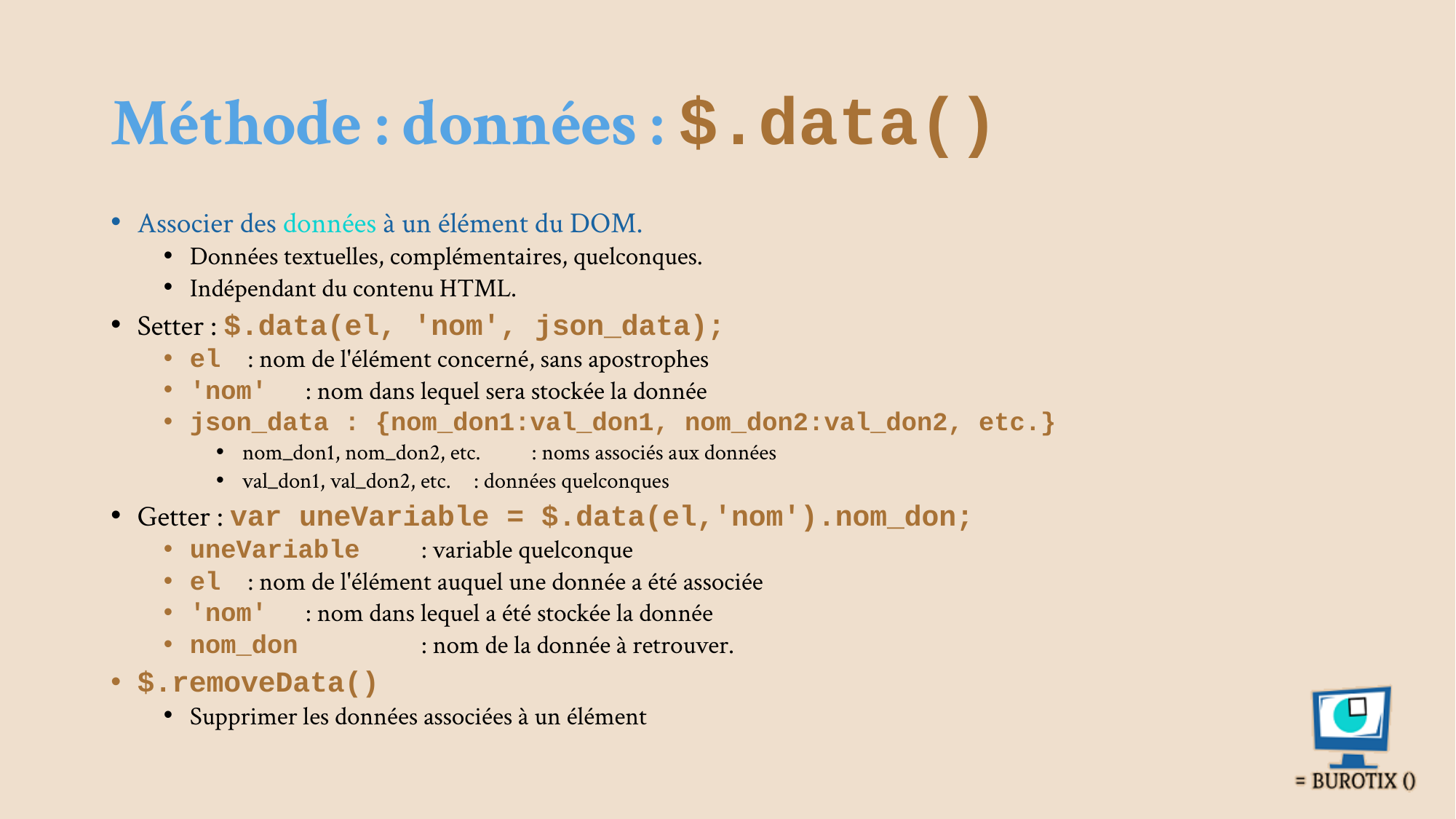

# Méthode : données : $.data()
Associer des données à un élément du DOM.
Données textuelles, complémentaires, quelconques.
Indépendant du contenu HTML.
Setter : $.data(el, 'nom', json_data);
el 		: nom de l'élément concerné, sans apostrophes
'nom' 		: nom dans lequel sera stockée la donnée
json_data : {nom_don1:val_don1, nom_don2:val_don2, etc.}
nom_don1, nom_don2, etc. 	: noms associés aux données
val_don1, val_don2, etc. 	: données quelconques
Getter : var uneVariable = $.data(el,'nom').nom_don;
uneVariable 	: variable quelconque
el 		: nom de l'élément auquel une donnée a été associée
'nom' 		: nom dans lequel a été stockée la donnée
nom_don 	 	: nom de la donnée à retrouver.
$.removeData()
Supprimer les données associées à un élément